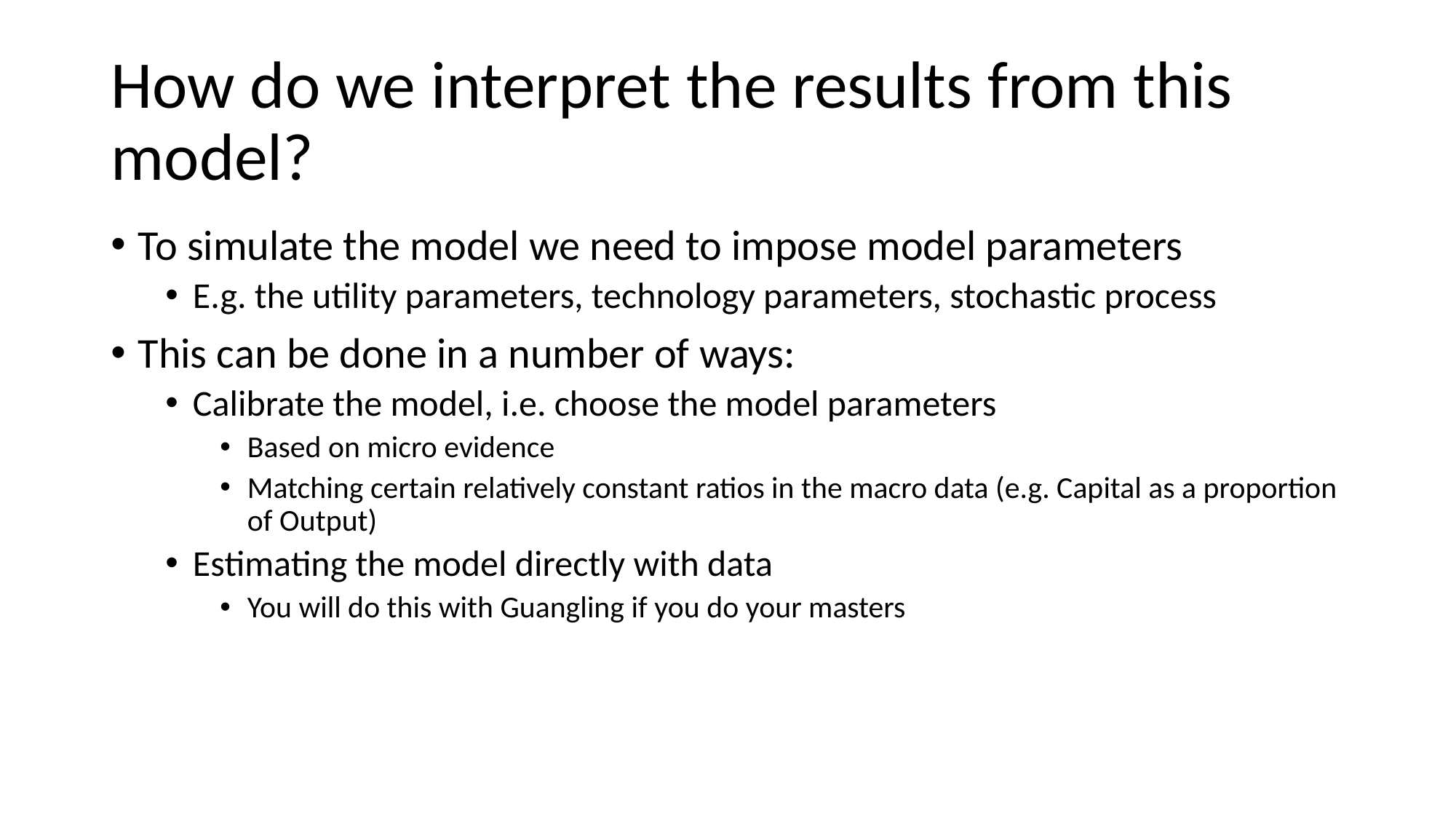

# How do we interpret the results from this model?
To simulate the model we need to impose model parameters
E.g. the utility parameters, technology parameters, stochastic process
This can be done in a number of ways:
Calibrate the model, i.e. choose the model parameters
Based on micro evidence
Matching certain relatively constant ratios in the macro data (e.g. Capital as a proportion of Output)
Estimating the model directly with data
You will do this with Guangling if you do your masters